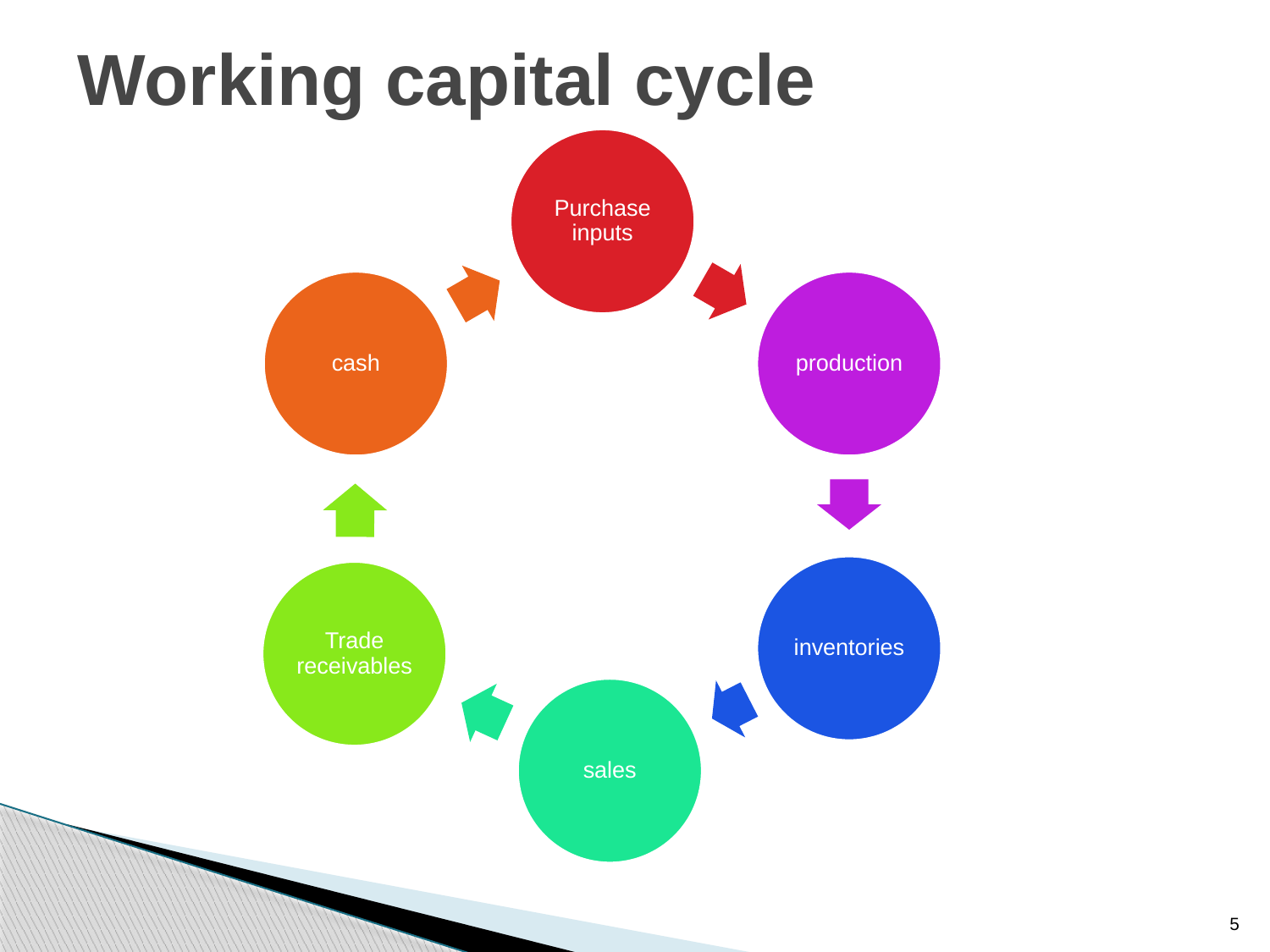

# Working capital cycle
Purchase inputs

production

inventories

sales

Trade receivables

cash

5